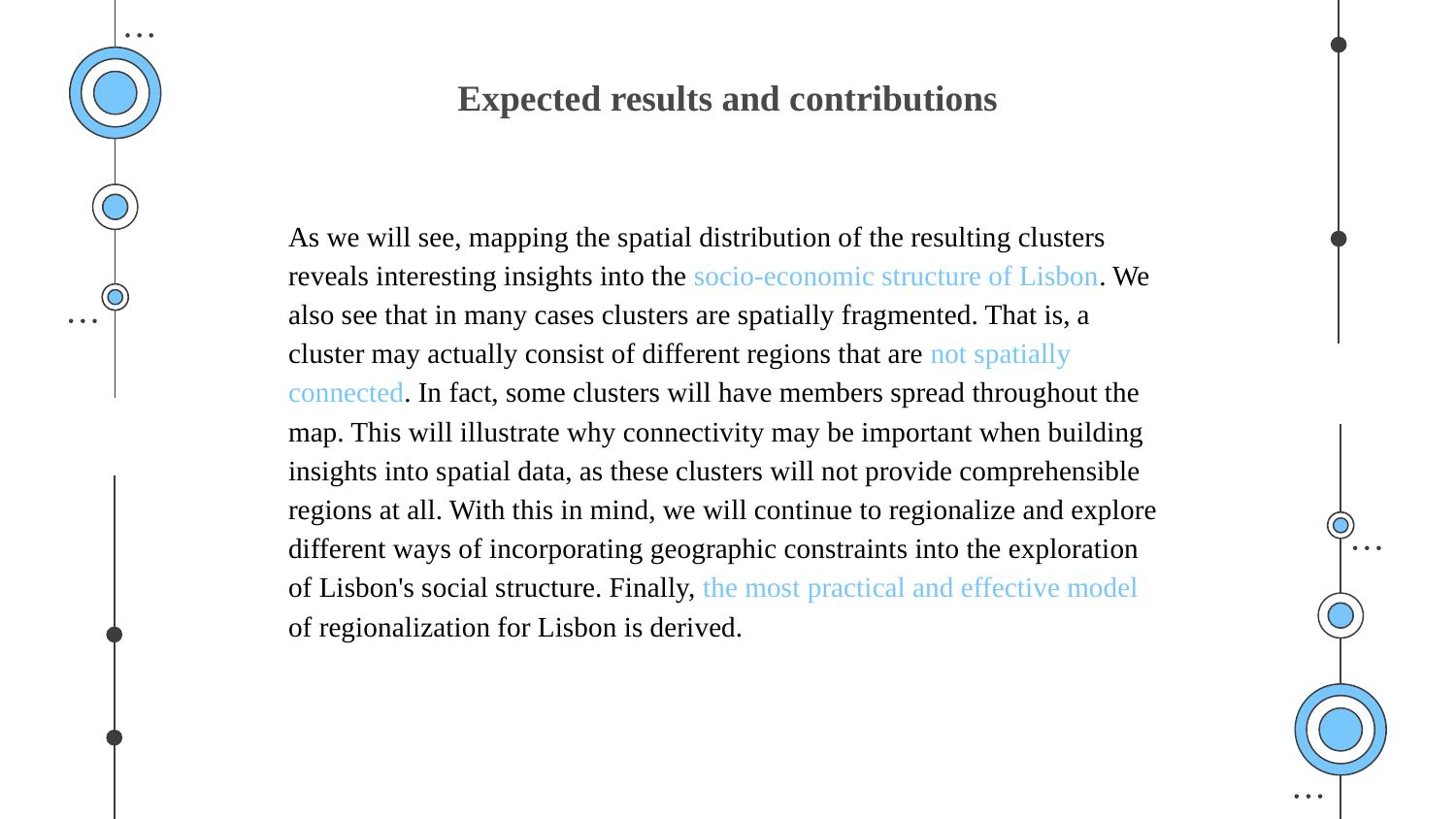

# Expected results and contributions
As we will see, mapping the spatial distribution of the resulting clusters reveals interesting insights into the socio-economic structure of Lisbon. We also see that in many cases clusters are spatially fragmented. That is, a cluster may actually consist of different regions that are not spatially connected. In fact, some clusters will have members spread throughout the map. This will illustrate why connectivity may be important when building insights into spatial data, as these clusters will not provide comprehensible regions at all. With this in mind, we will continue to regionalize and explore different ways of incorporating geographic constraints into the exploration of Lisbon's social structure. Finally, the most practical and effective model of regionalization for Lisbon is derived.